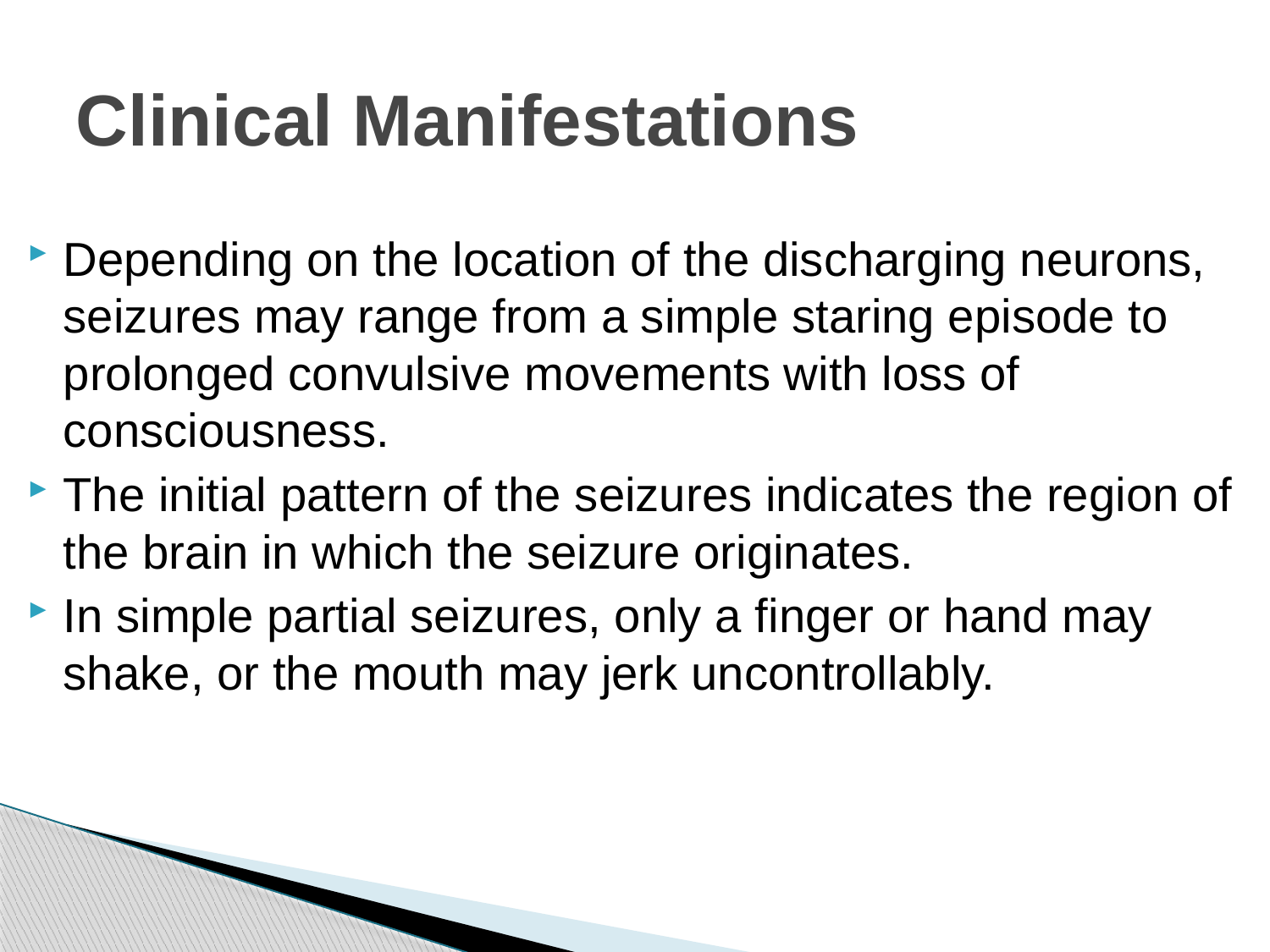

# Clinical Manifestations
Depending on the location of the discharging neurons, seizures may range from a simple staring episode to prolonged convulsive movements with loss of consciousness.
The initial pattern of the seizures indicates the region of the brain in which the seizure originates.
In simple partial seizures, only a finger or hand may shake, or the mouth may jerk uncontrollably.